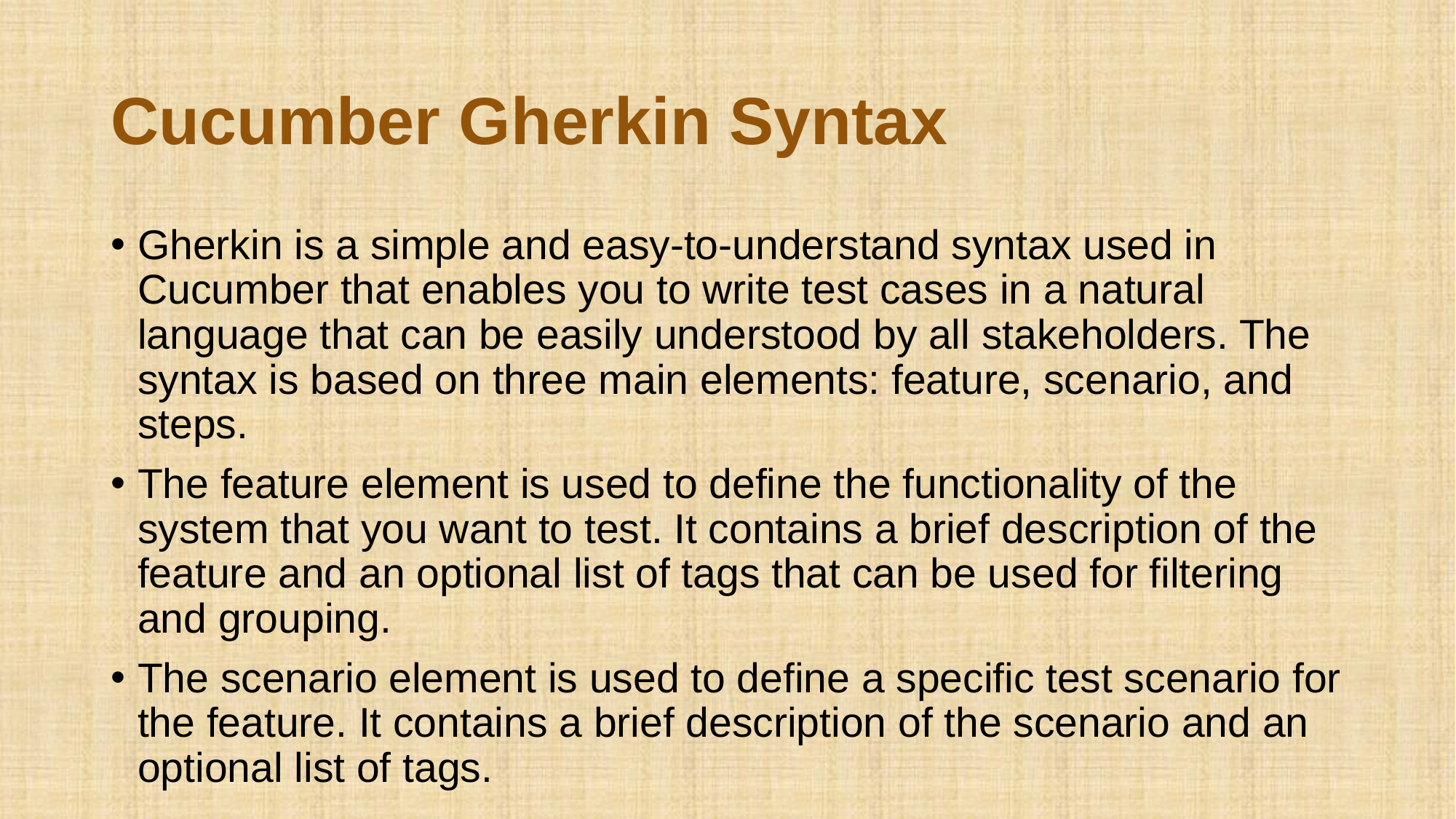

# Cucumber Gherkin Syntax
Gherkin is a simple and easy-to-understand syntax used in Cucumber that enables you to write test cases in a natural language that can be easily understood by all stakeholders. The syntax is based on three main elements: feature, scenario, and steps.
The feature element is used to define the functionality of the system that you want to test. It contains a brief description of the feature and an optional list of tags that can be used for filtering and grouping.
The scenario element is used to define a specific test scenario for the feature. It contains a brief description of the scenario and an optional list of tags.